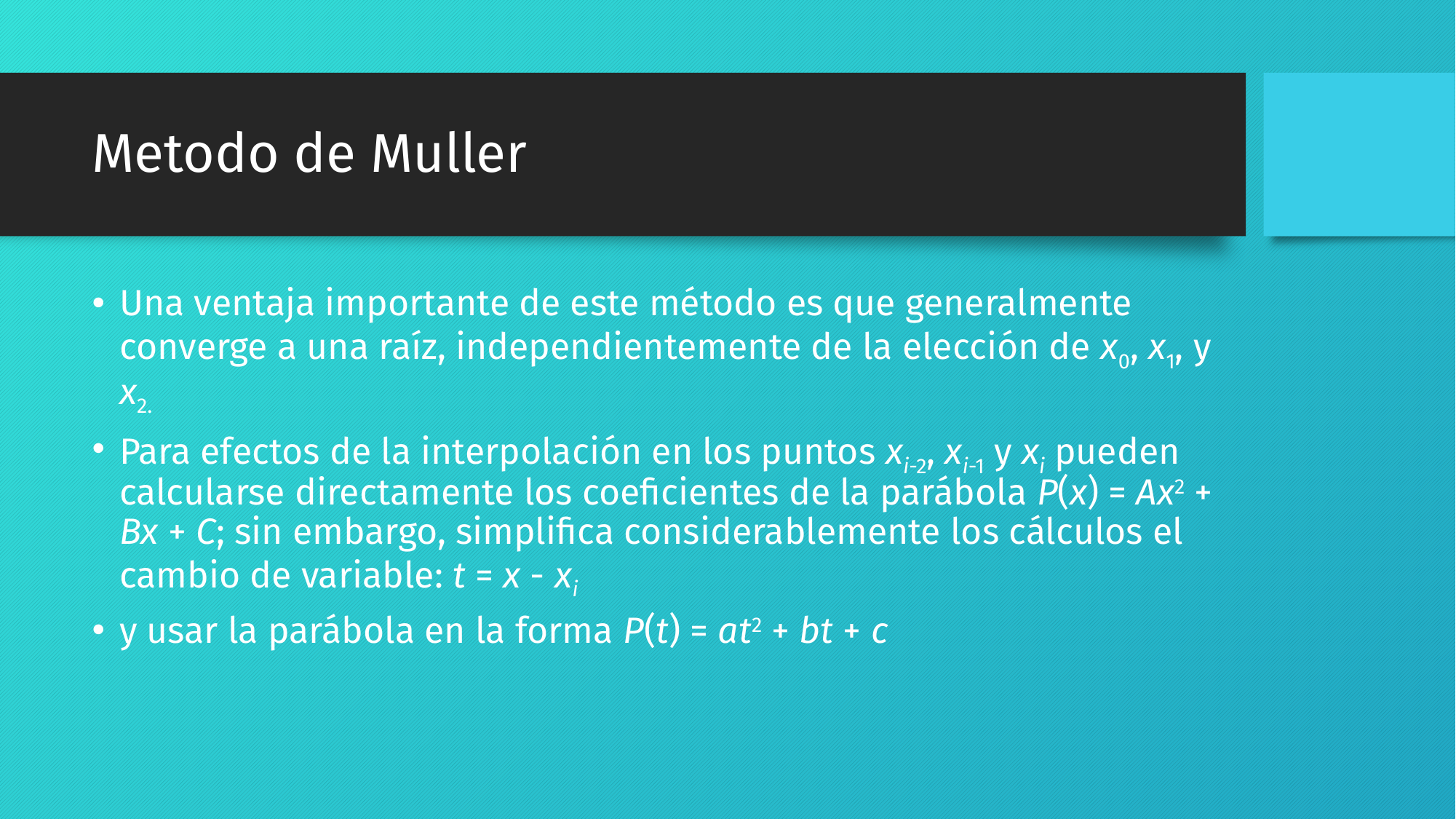

# Metodo de Muller
Una ventaja importante de este método es que generalmente converge a una raíz, independientemente de la elección de x0, x1, y x2.
Para efectos de la interpolación en los puntos xi-2, xi-1 y xi pueden calcularse directamente los coeficientes de la parábola P(x) = Ax2 + Bx + C; sin embargo, simplifica considerablemente los cálculos el cambio de variable: t = x - xi
y usar la parábola en la forma P(t) = at2 + bt + c